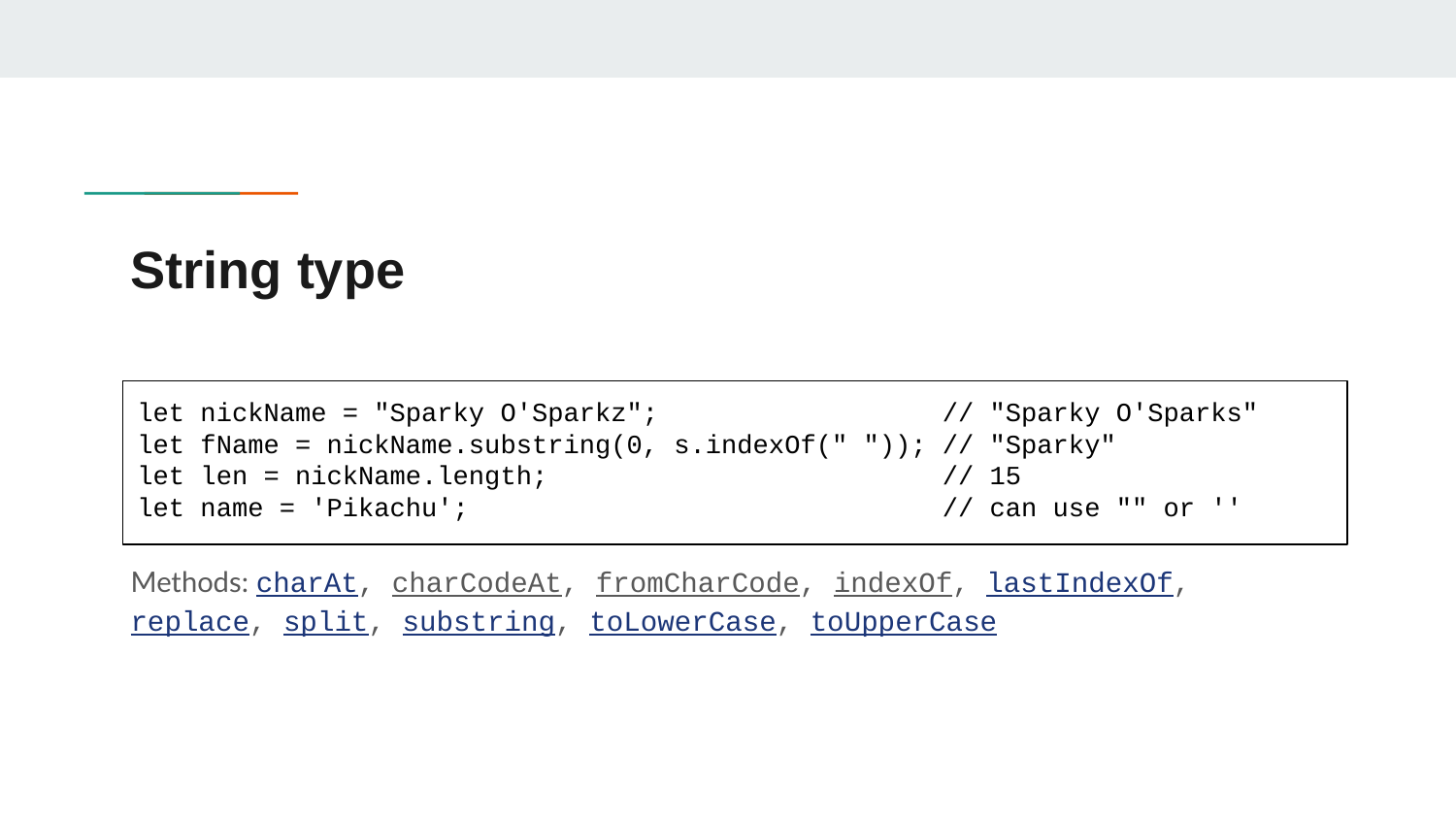

# String type
let nickName = "Sparky O'Sparkz";                  // "Sparky O'Sparks"
let fName = nickName.substring(0, s.indexOf(" ")); // "Sparky"
let len = nickName.length;                         // 15
let name = 'Pikachu';                              // can use "" or ''

Methods: charAt, charCodeAt, fromCharCode, indexOf, lastIndexOf, replace, split, substring, toLowerCase, toUpperCase